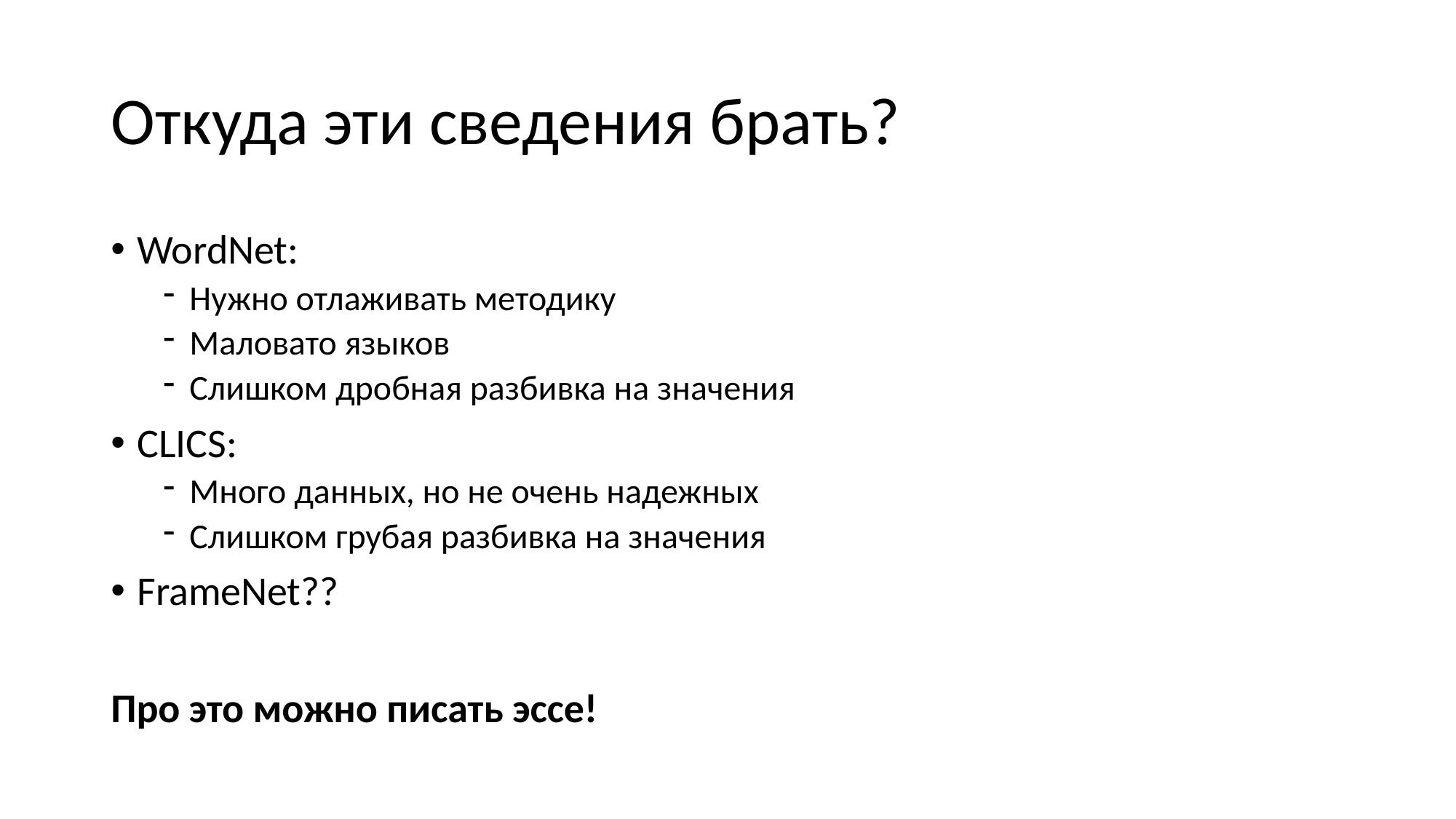

# Откуда эти сведения брать?
WordNet:
Нужно отлаживать методику
Маловато языков
Слишком дробная разбивка на значения
CLICS:
Много данных, но не очень надежных
Слишком грубая разбивка на значения
FrameNet??

Про это можно писать эссе!